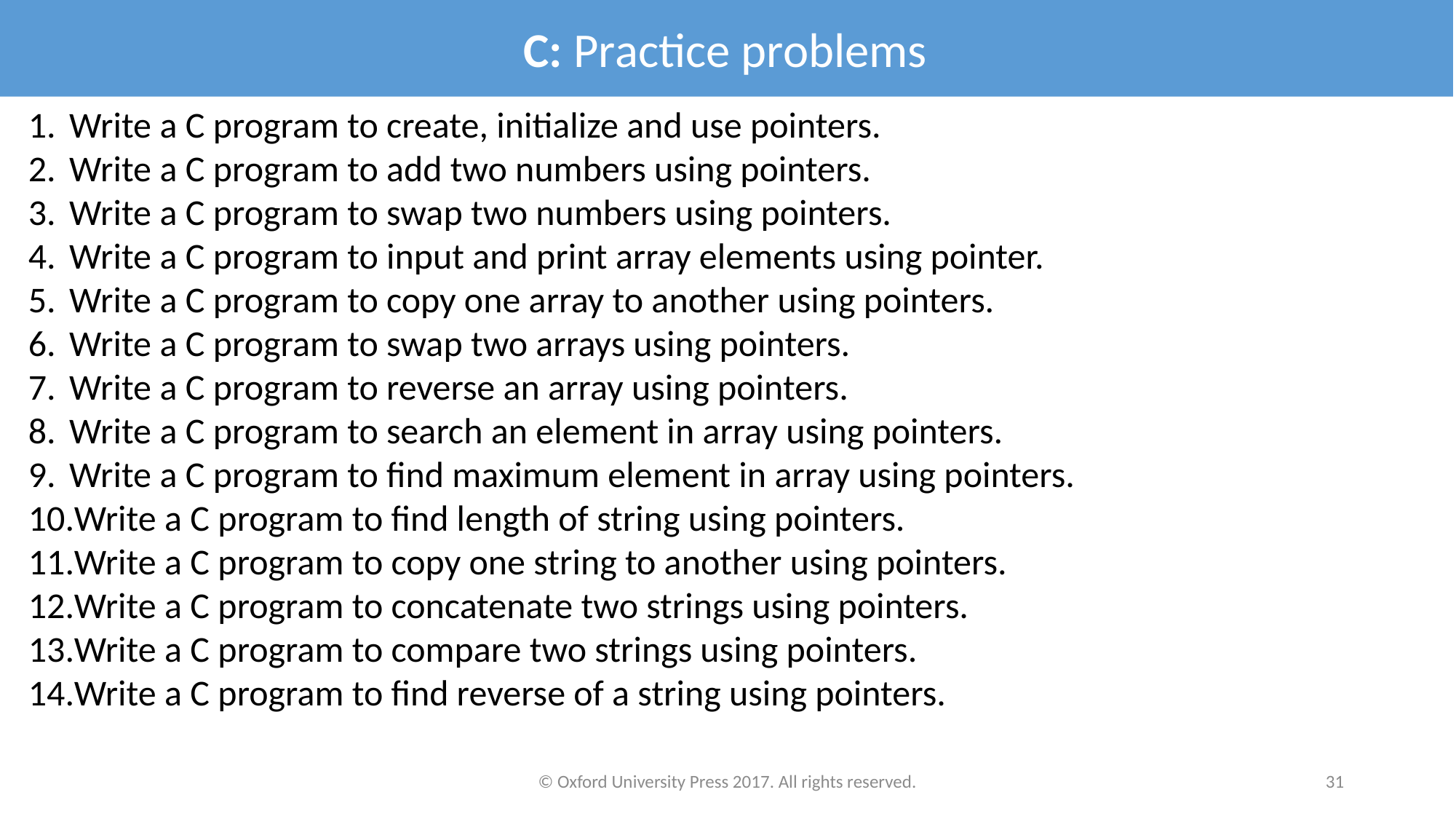

C: Practice problems
Write a C program to create, initialize and use pointers.
Write a C program to add two numbers using pointers.
Write a C program to swap two numbers using pointers.
Write a C program to input and print array elements using pointer.
Write a C program to copy one array to another using pointers.
Write a C program to swap two arrays using pointers.
Write a C program to reverse an array using pointers.
Write a C program to search an element in array using pointers.
Write a C program to find maximum element in array using pointers.
Write a C program to find length of string using pointers.
Write a C program to copy one string to another using pointers.
Write a C program to concatenate two strings using pointers.
Write a C program to compare two strings using pointers.
Write a C program to find reverse of a string using pointers.
© Oxford University Press 2017. All rights reserved.
31